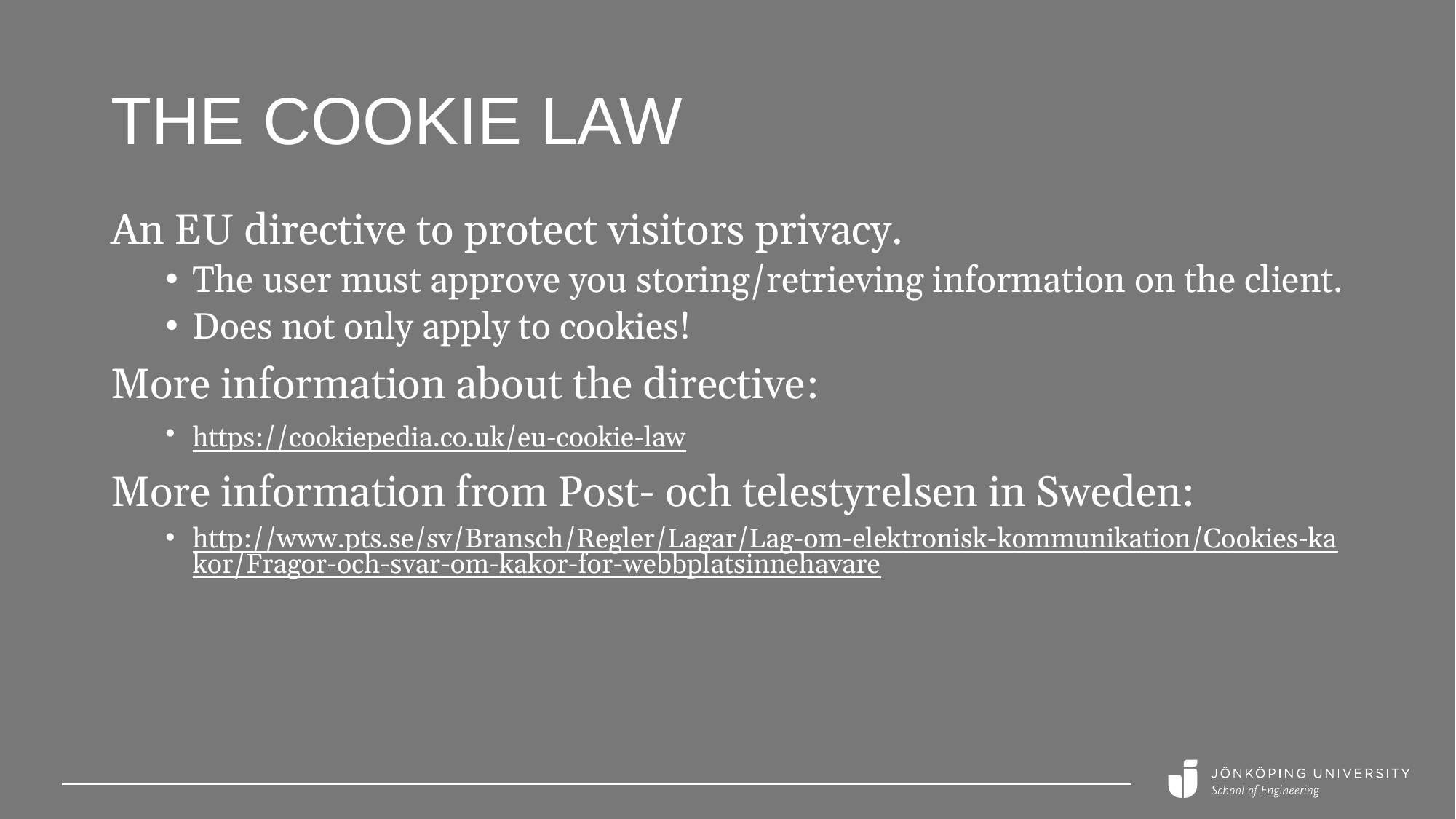

# The Cookie Law
An EU directive to protect visitors privacy.
The user must approve you storing/retrieving information on the client.
Does not only apply to cookies!
More information about the directive:
https://cookiepedia.co.uk/eu-cookie-law
More information from Post- och telestyrelsen in Sweden:
http://www.pts.se/sv/Bransch/Regler/Lagar/Lag-om-elektronisk-kommunikation/Cookies-kakor/Fragor-och-svar-om-kakor-for-webbplatsinnehavare